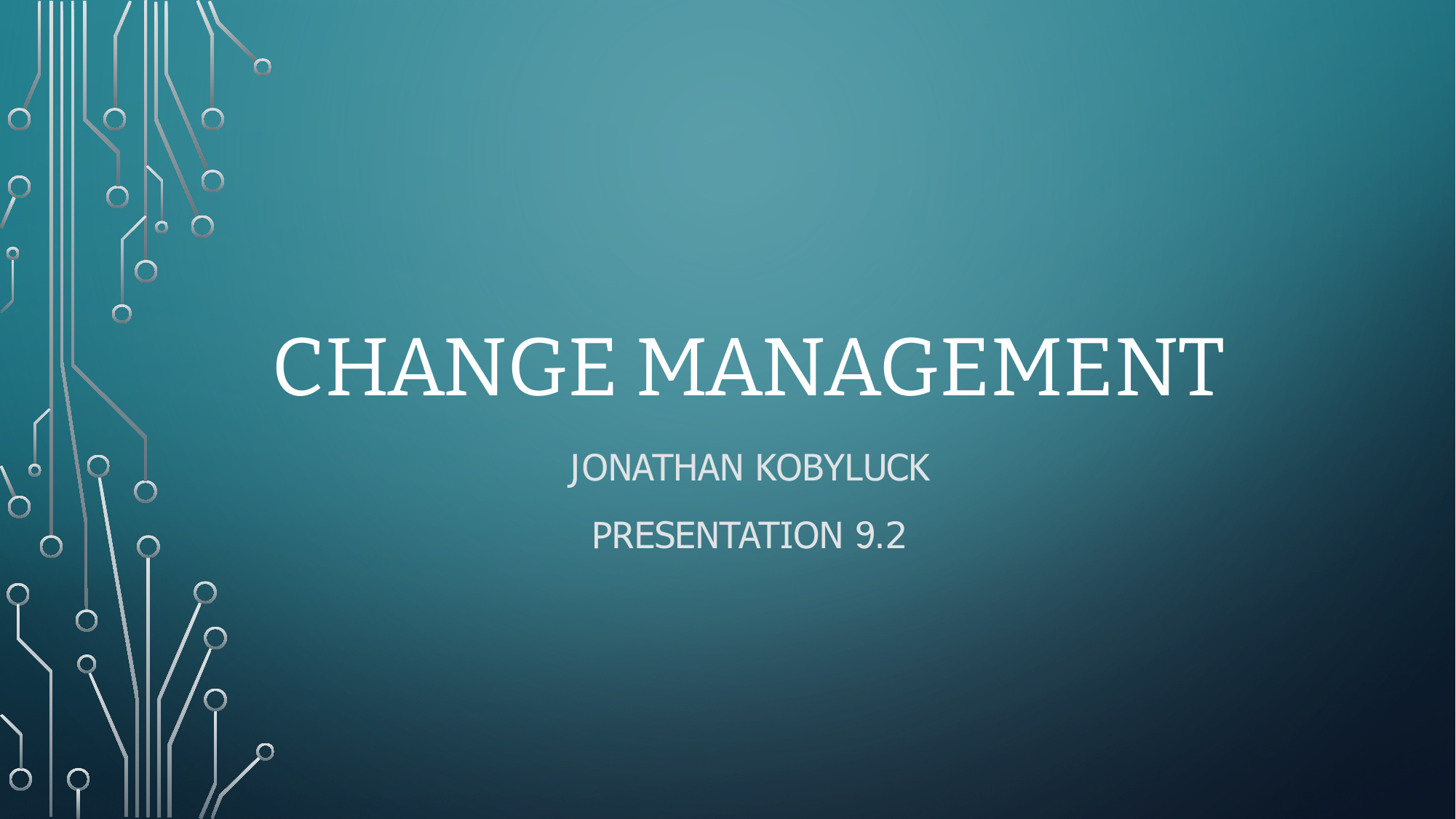

# Change Management
Jonathan Kobyluck
Presentation 9.2